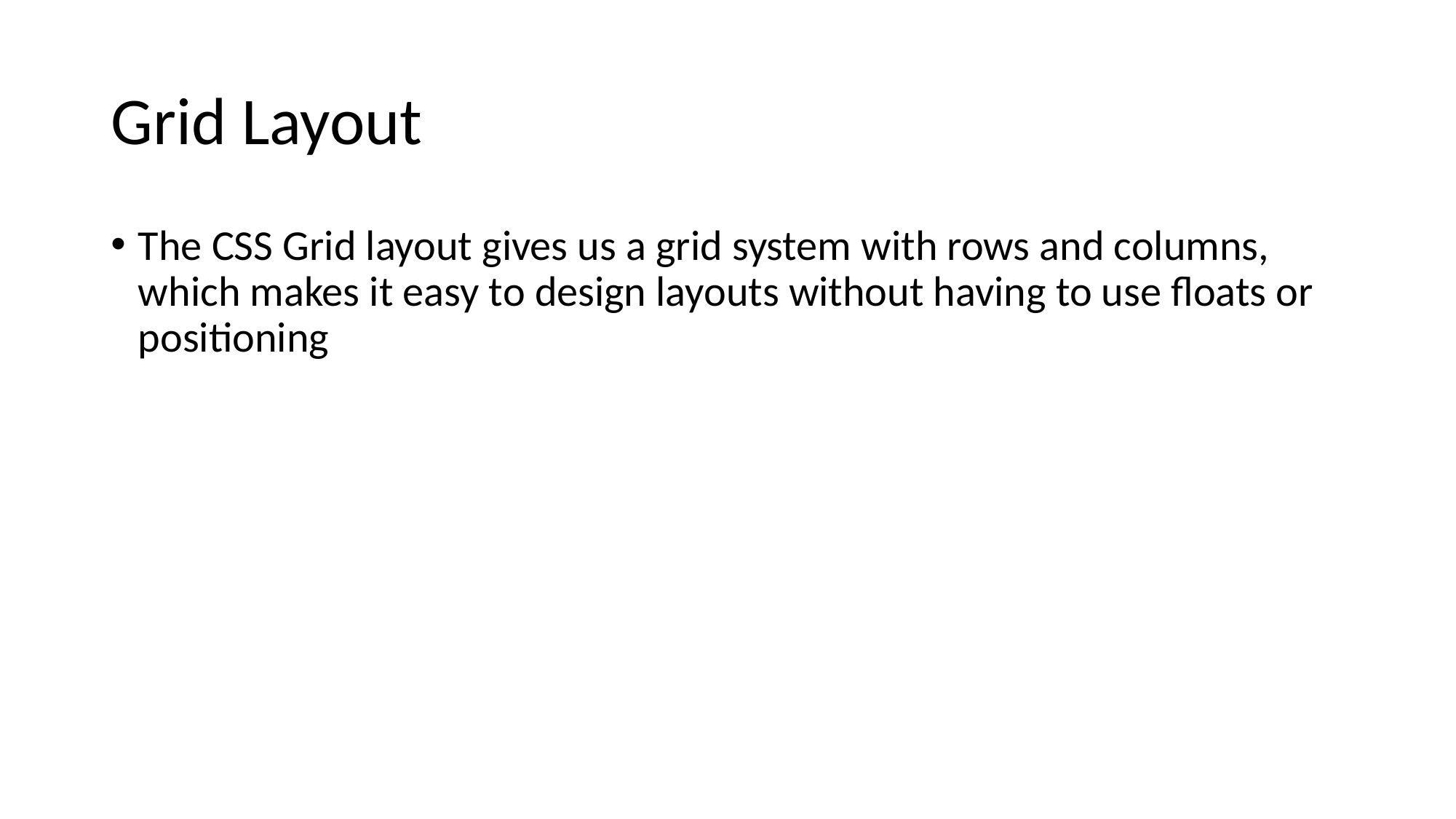

# Grid Layout
The CSS Grid layout gives us a grid system with rows and columns, which makes it easy to design layouts without having to use floats or positioning